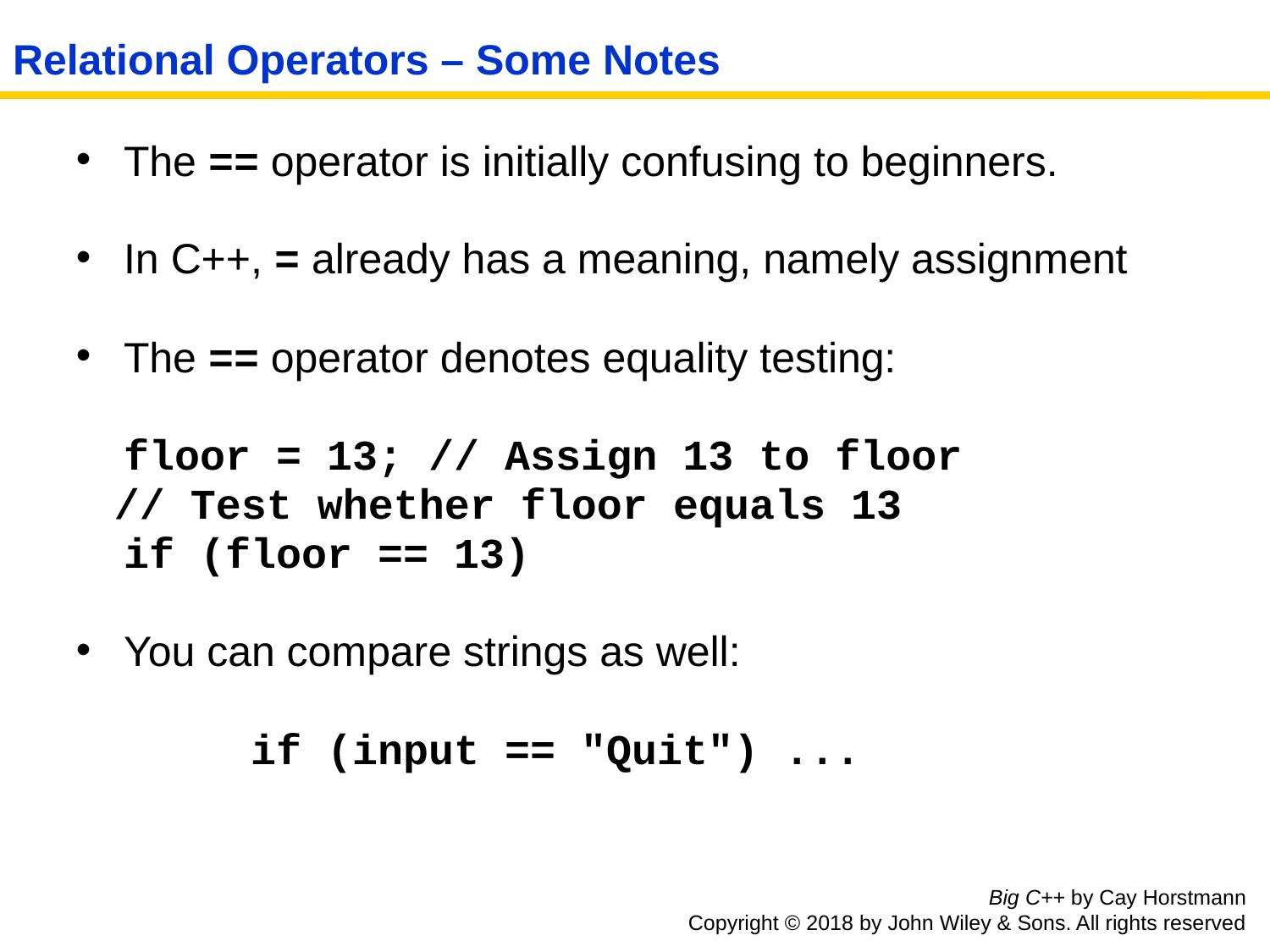

# Relational Operators – Some Notes
The == operator is initially confusing to beginners.

In C++, = already has a meaning, namely assignment

The == operator denotes equality testing:

	floor = 13; // Assign 13 to floor
  // Test whether floor equals 13
	if (floor == 13)

You can compare strings as well:

		if (input == "Quit") ...

Big C++ by Cay Horstmann
Copyright © 2018 by John Wiley & Sons. All rights reserved